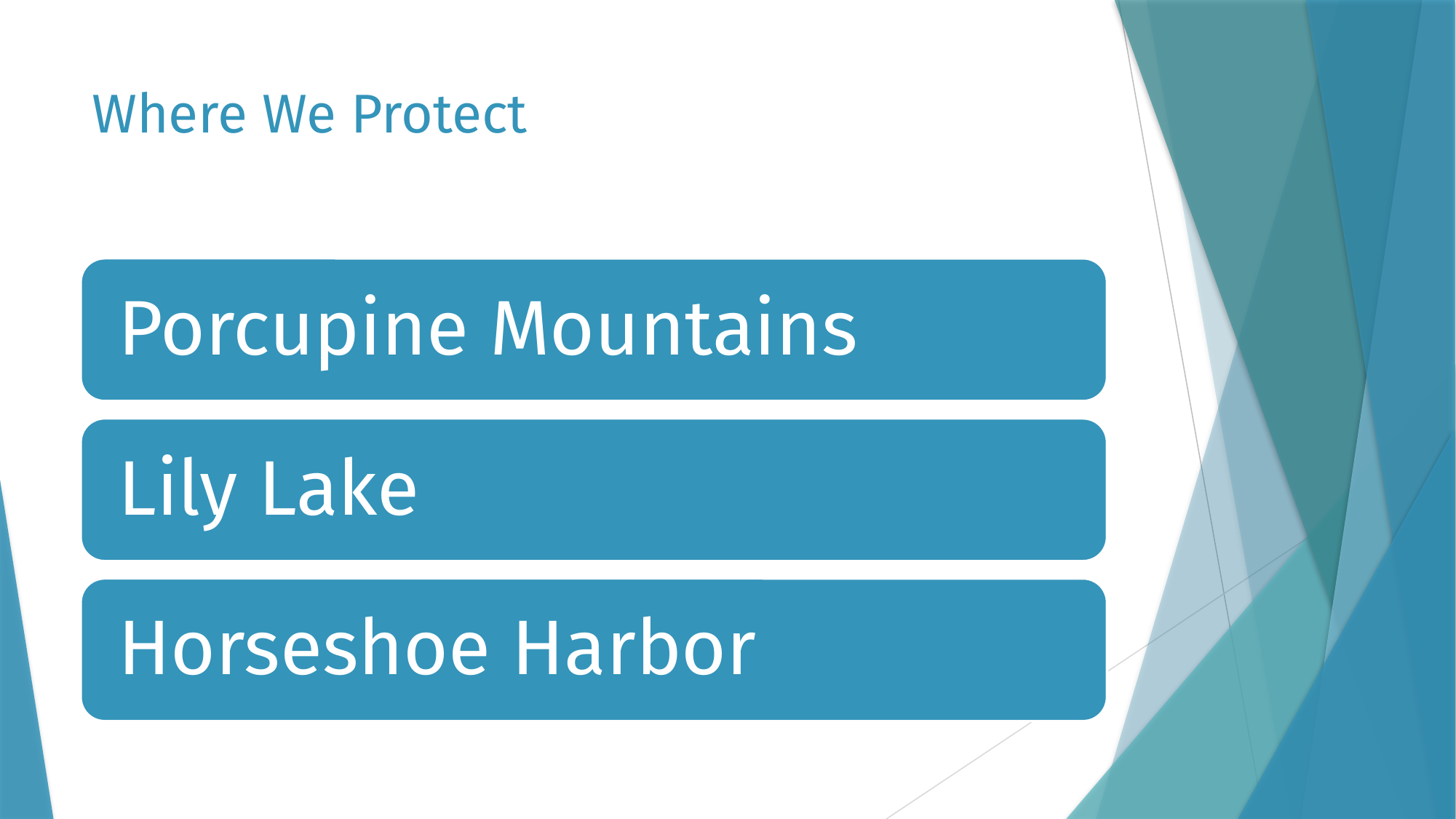

# Where We Protect
Porcupine Mountains
Lily Lake
Horseshoe Harbor